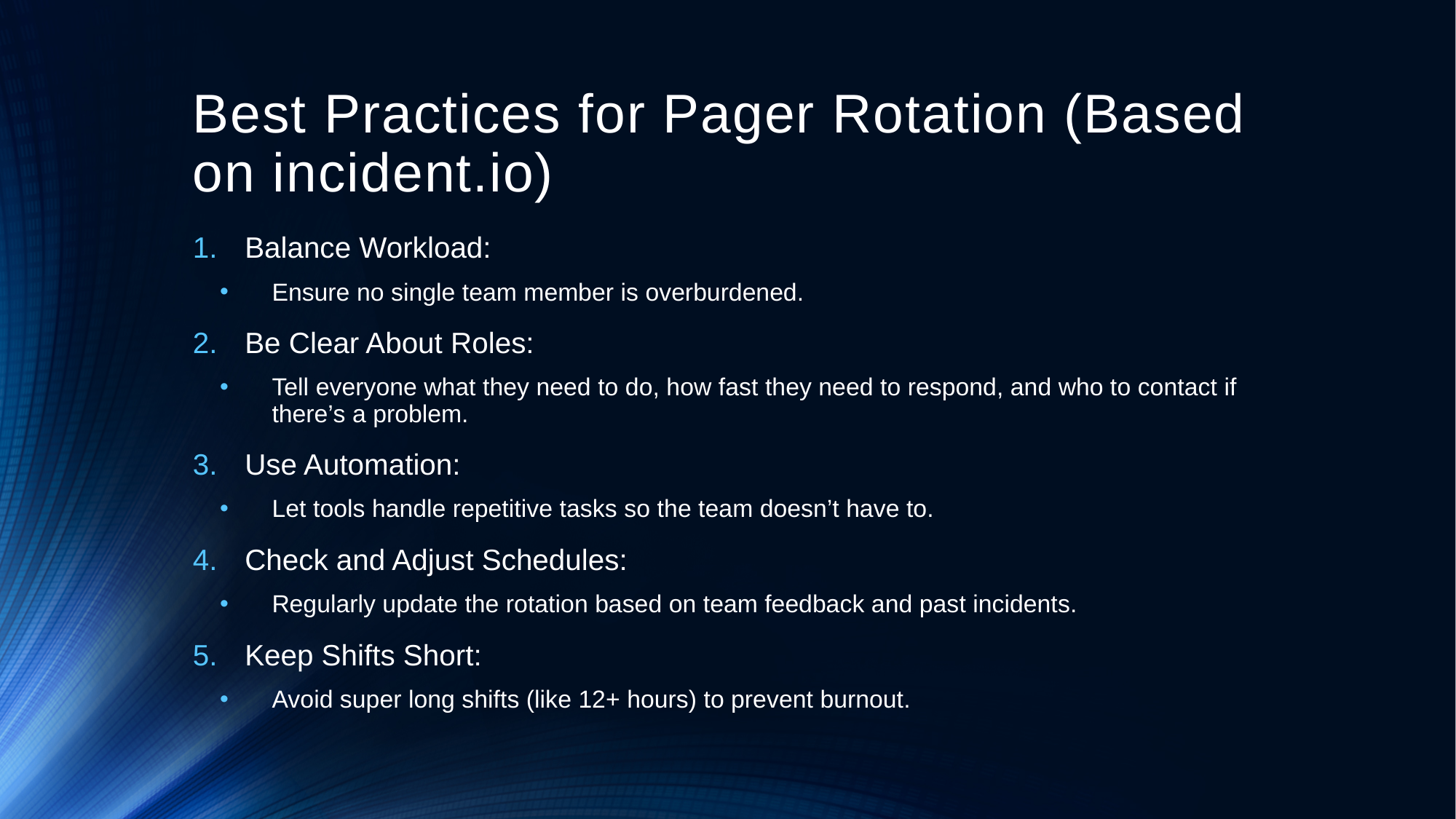

# Best Practices for Pager Rotation (Based on incident.io)
Balance Workload:
Ensure no single team member is overburdened.
Be Clear About Roles:
Tell everyone what they need to do, how fast they need to respond, and who to contact if there’s a problem.
Use Automation:
Let tools handle repetitive tasks so the team doesn’t have to.
Check and Adjust Schedules:
Regularly update the rotation based on team feedback and past incidents.
Keep Shifts Short:
Avoid super long shifts (like 12+ hours) to prevent burnout.